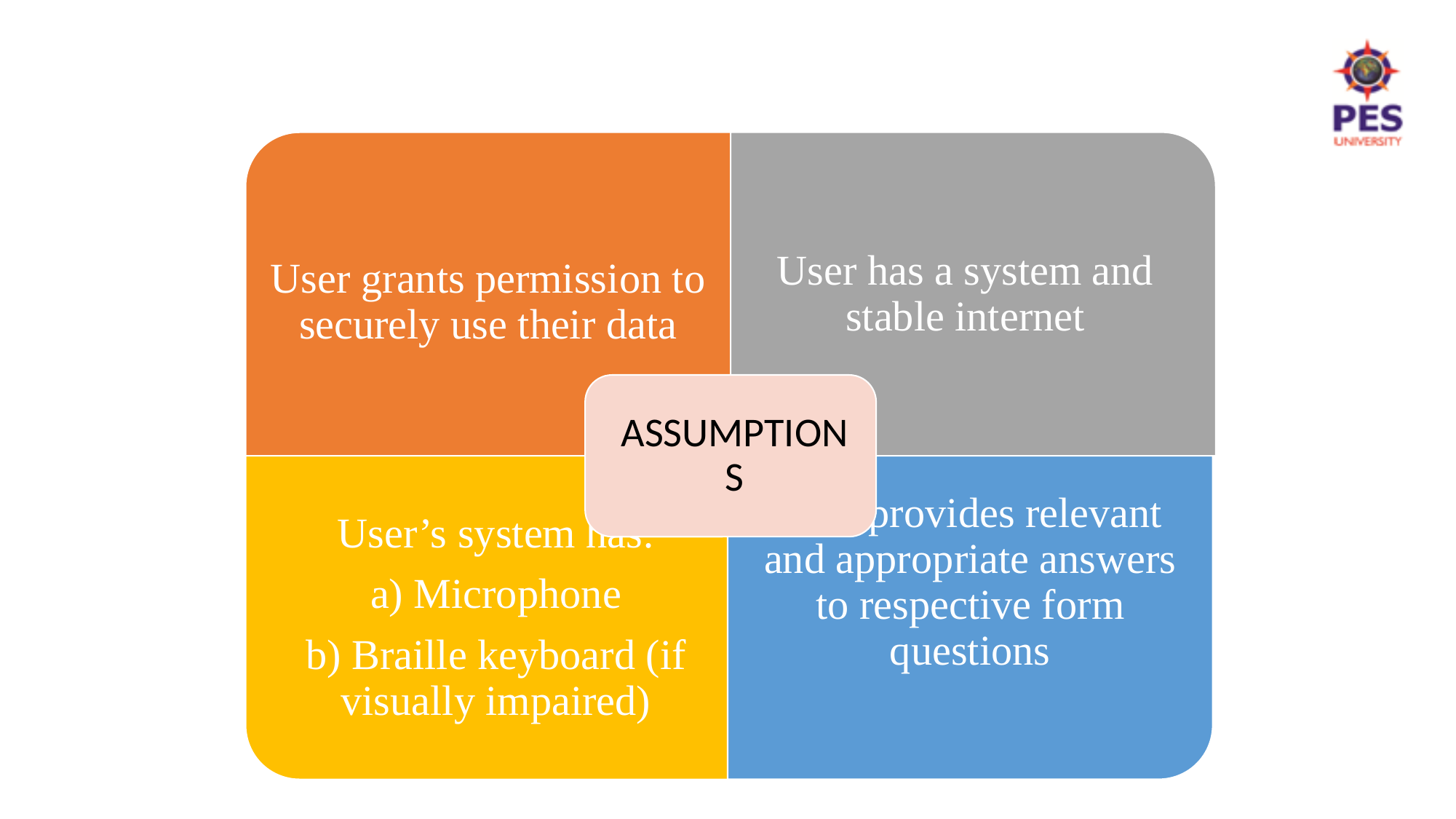

User grants permission to securely use their data
User has a system and stable internet
User’s system has:
a) Microphone
b) Braille keyboard (if visually impaired)
User provides relevant and appropriate answers to respective form questions

ASSUMPTIONS